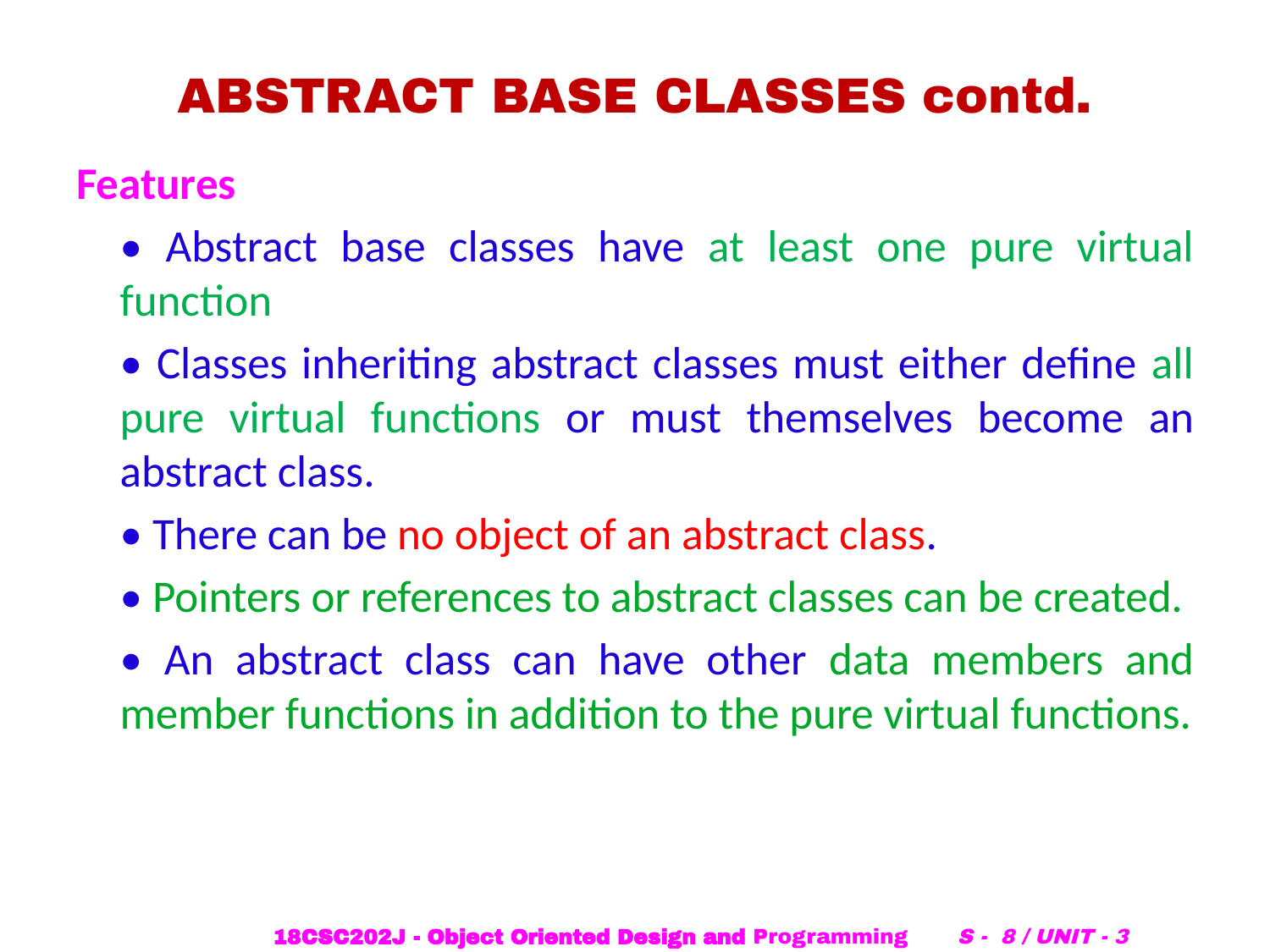

# ABSTRACT BASE CLASSES contd.
Features
	• Abstract base classes have at least one pure virtual function
	• Classes inheriting abstract classes must either define all pure virtual functions or must themselves become an abstract class.
	• There can be no object of an abstract class.
	• Pointers or references to abstract classes can be created.
	• An abstract class can have other data members and member functions in addition to the pure virtual functions.

18CSC202J - Object Oriented Design and Programming       S -  8 / UNIT - 3